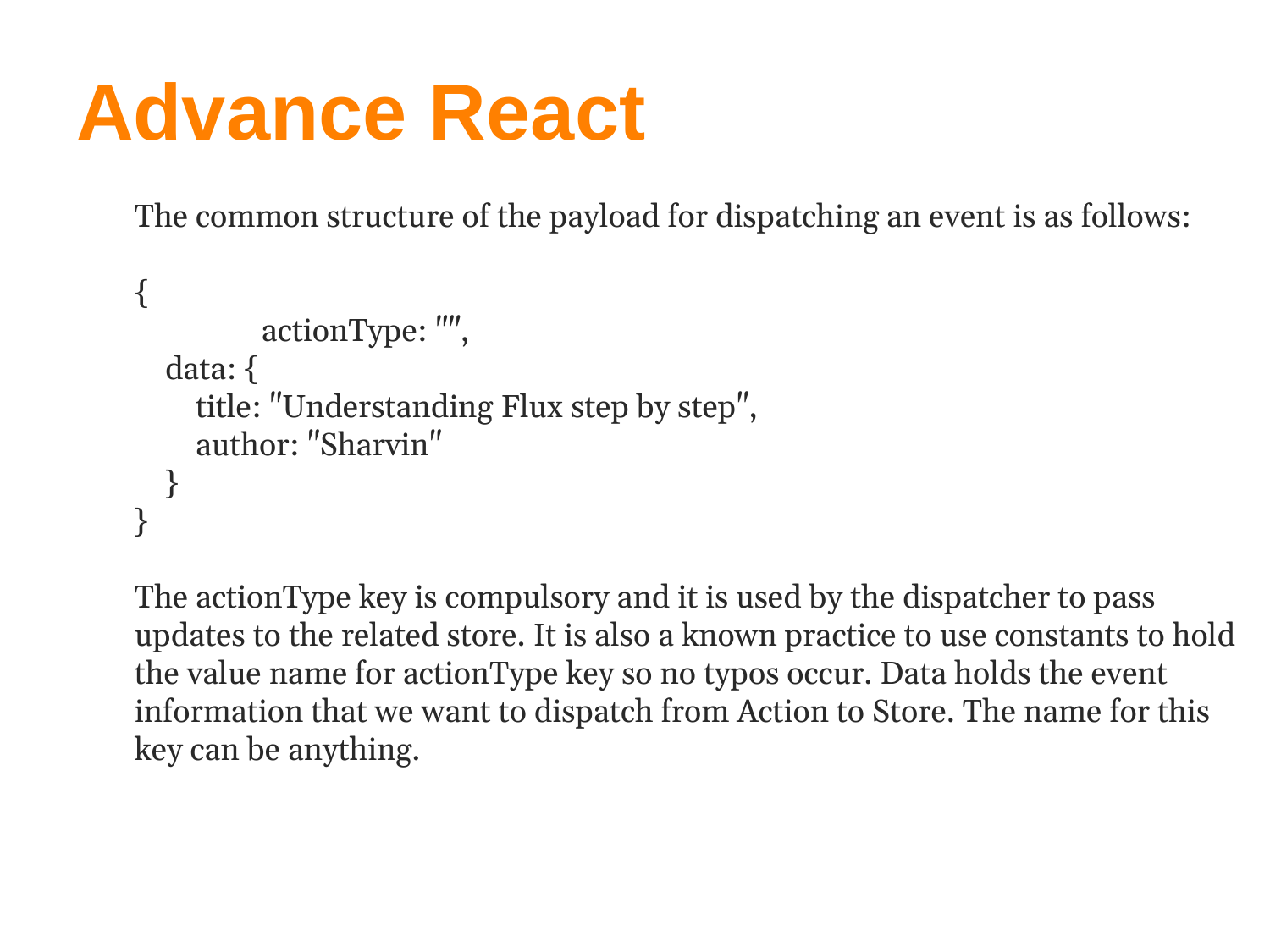

# Advance React
The common structure of the payload for dispatching an event is as follows:

{
	actionType: "",
    data: {
        title: "Understanding Flux step by step",
        author: "Sharvin"
    }
}

The actionType key is compulsory and it is used by the dispatcher to pass updates to the related store. It is also a known practice to use constants to hold the value name for actionType key so no typos occur. Data holds the event information that we want to dispatch from Action to Store. The name for this key can be anything.